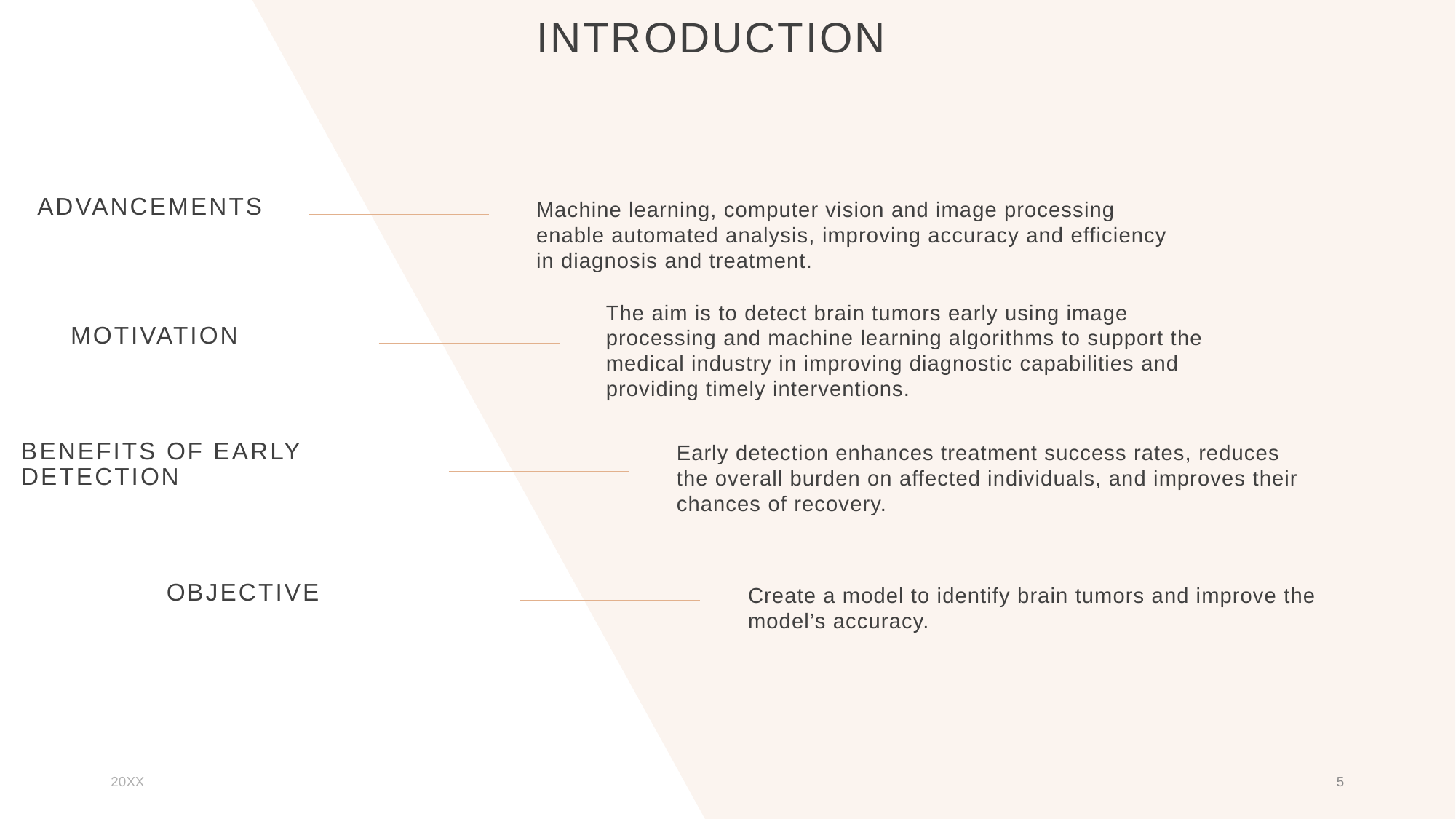

# introduction
Advancements
Machine learning, computer vision and image processing enable automated analysis, improving accuracy and efficiency in diagnosis and treatment.

The aim is to detect brain tumors early using image processing and machine learning algorithms to support the medical industry in improving diagnostic capabilities and providing timely interventions.

Motivation
Benefits of early detection
Early detection enhances treatment success rates, reduces the overall burden on affected individuals, and improves their chances of recovery.
Objective
Create a model to identify brain tumors and improve the model’s accuracy.
20XX
5